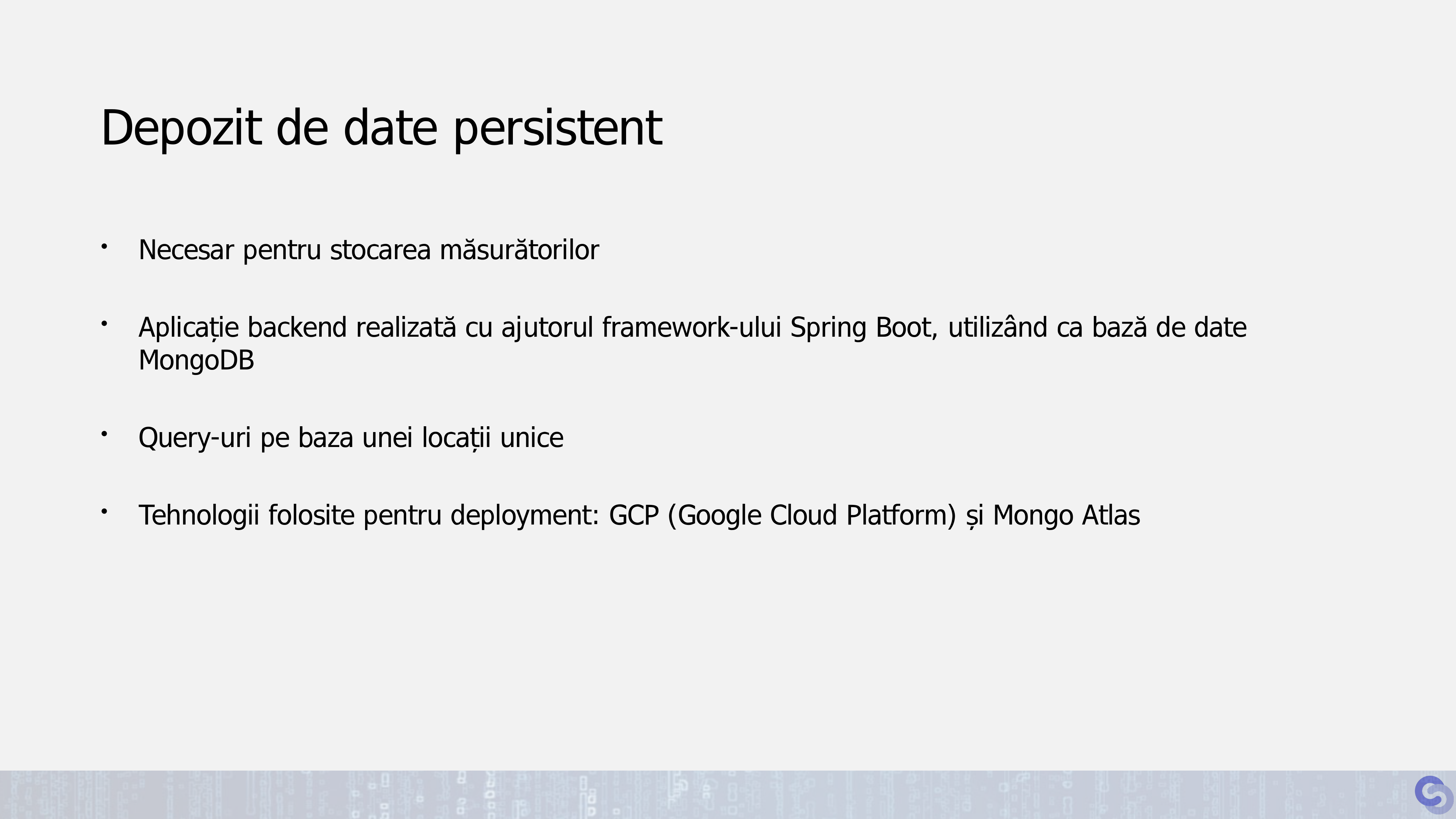

# Depozit de date persistent
Necesar pentru stocarea măsurătorilor
Aplicație backend realizată cu ajutorul framework-ului Spring Boot, utilizând ca bază de date MongoDB
Query-uri pe baza unei locații unice
Tehnologii folosite pentru deployment: GCP (Google Cloud Platform) și Mongo Atlas